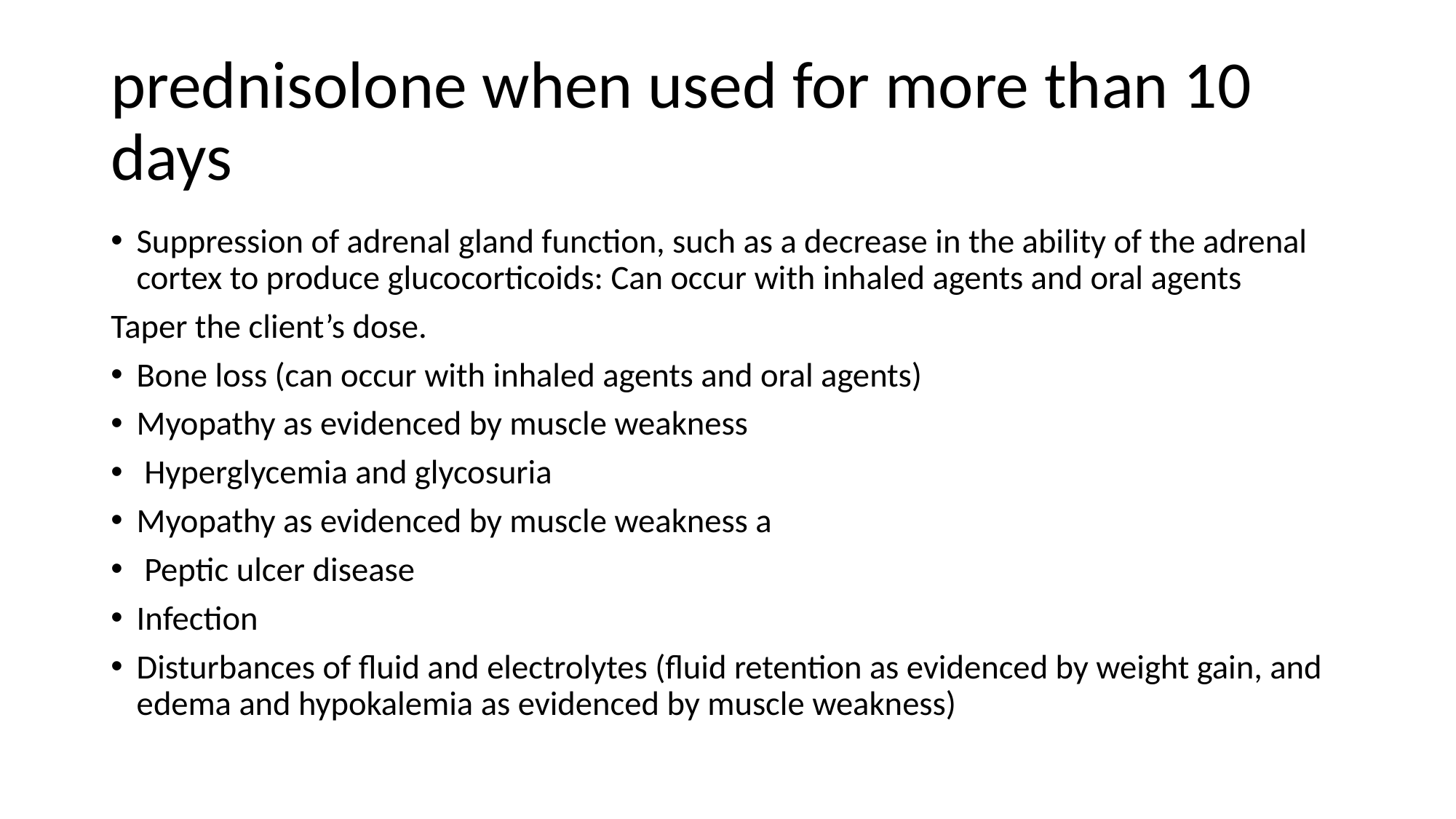

# prednisolone when used for more than 10 days
Suppression of adrenal gland function, such as a decrease in the ability of the adrenal cortex to produce glucocorticoids: Can occur with inhaled agents and oral agents
Taper the client’s dose.
Bone loss (can occur with inhaled agents and oral agents)
Myopathy as evidenced by muscle weakness
 Hyperglycemia and glycosuria
Myopathy as evidenced by muscle weakness a
 Peptic ulcer disease
Infection
Disturbances of fluid and electrolytes (fluid retention as evidenced by weight gain, and edema and hypokalemia as evidenced by muscle weakness)